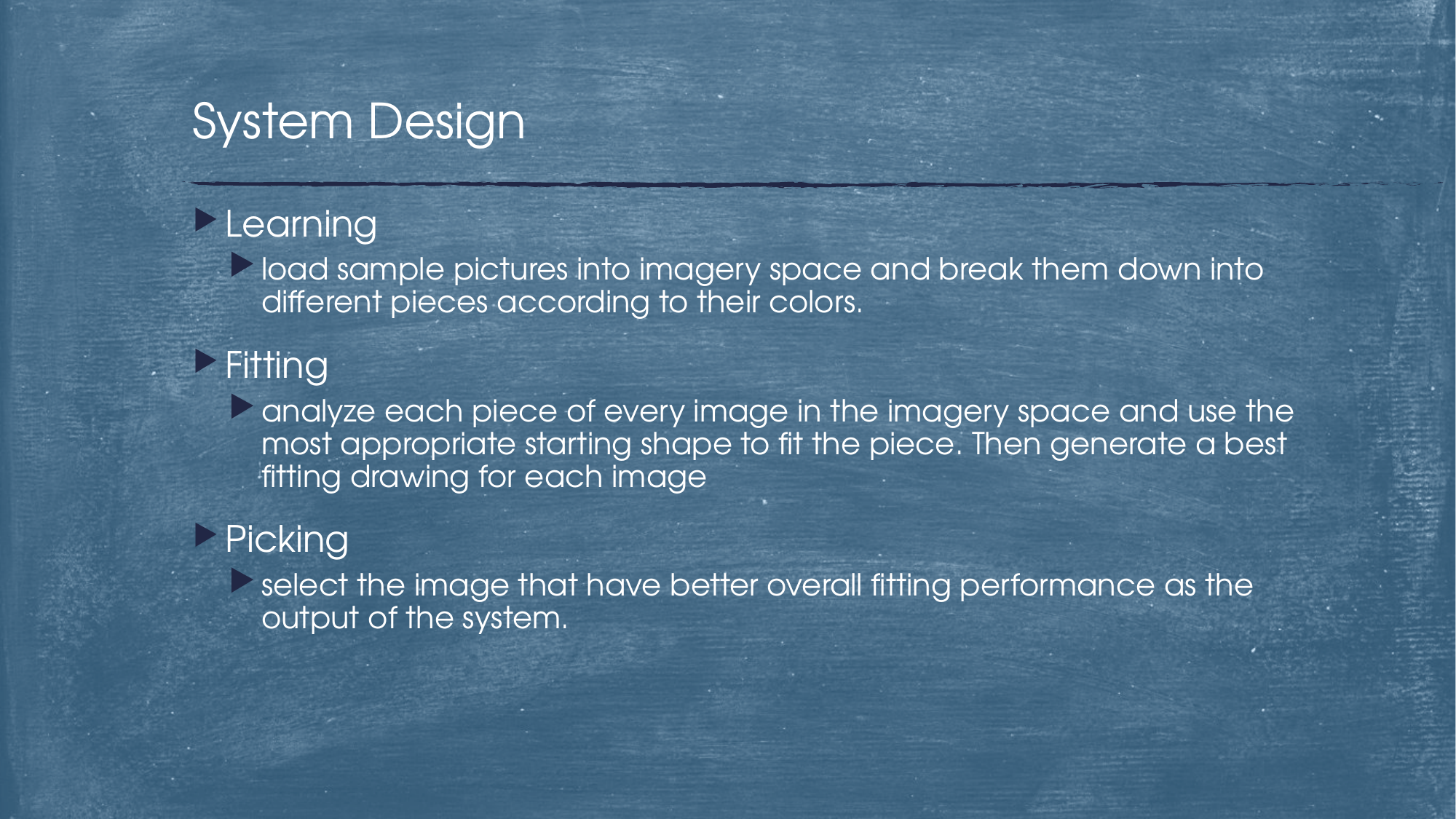

# System Design
Learning
load sample pictures into imagery space and break them down into different pieces according to their colors.
Fitting
analyze each piece of every image in the imagery space and use the most appropriate starting shape to fit the piece. Then generate a best fitting drawing for each image
Picking
select the image that have better overall fitting performance as the output of the system.